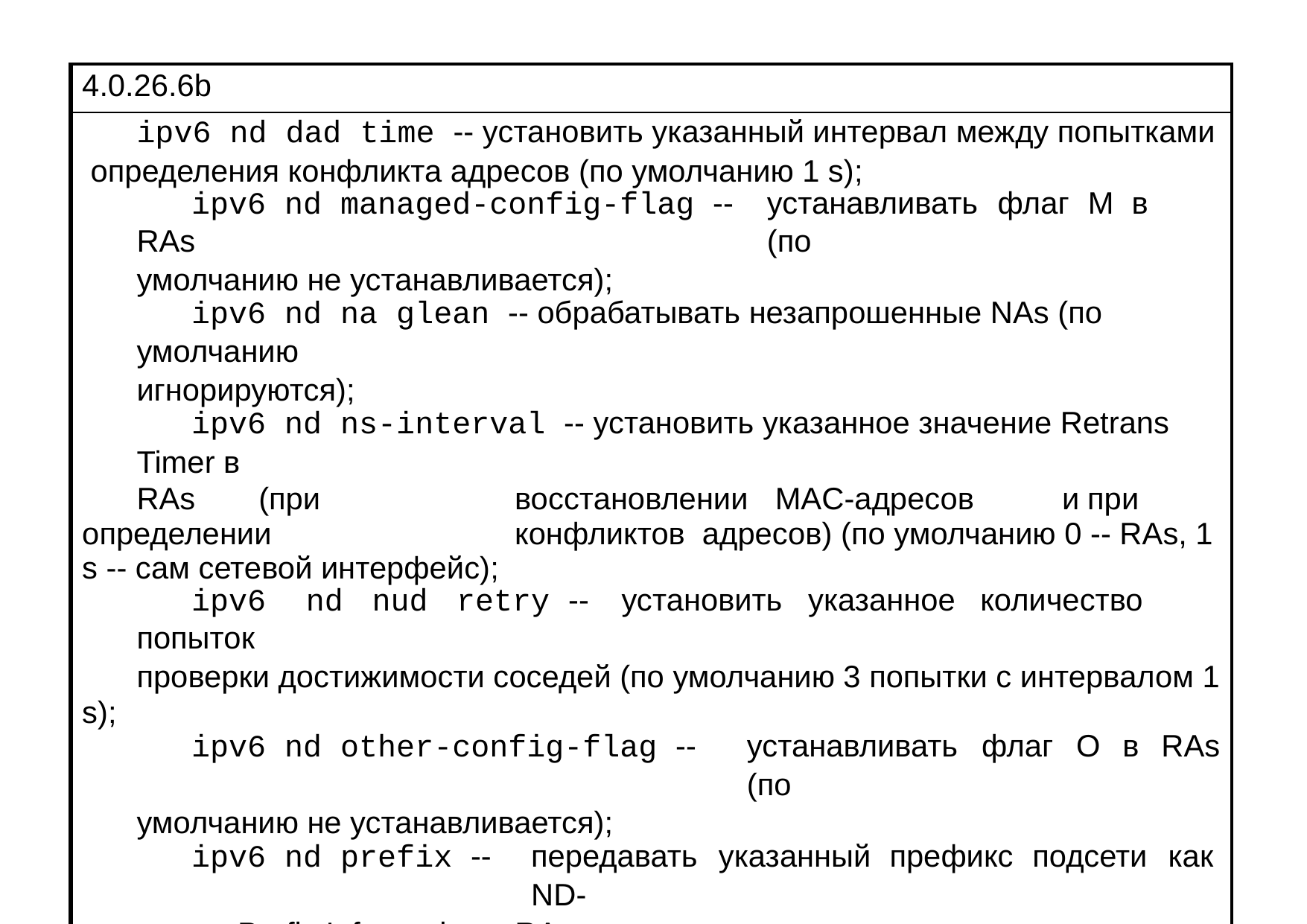

| 4.0.26.6b |
| --- |
| ipv6 nd dad time -- установить указанный интервал между попытками определения конфликта адресов (по умолчанию 1 s); ipv6 nd managed-config-flag -- устанавливать флаг M в RAs (по умолчанию не устанавливается); ipv6 nd na glean -- обрабатывать незапрошенные NAs (по умолчанию игнорируются); ipv6 nd ns-interval -- установить указанное значение Retrans Timer в RAs (при восстановлении MAC-адресов и при определении конфликтов адресов) (по умолчанию 0 -- RAs, 1 s -- сам сетевой интерфейс); ipv6 nd nud retry -- установить указанное количество попыток проверки достижимости соседей (по умолчанию 3 попытки с интервалом 1 s); ipv6 nd other-config-flag -- устанавливать флаг O в RAs (по умолчанию не устанавливается); ipv6 nd prefix -- передавать указанный префикс подсети как ND- опцию Prefix Information в RAs; ipv6 nd ra hop-limit -- установить указанное значение Cur Hop Limit в RAs (по умолчанию 64); |
|  |